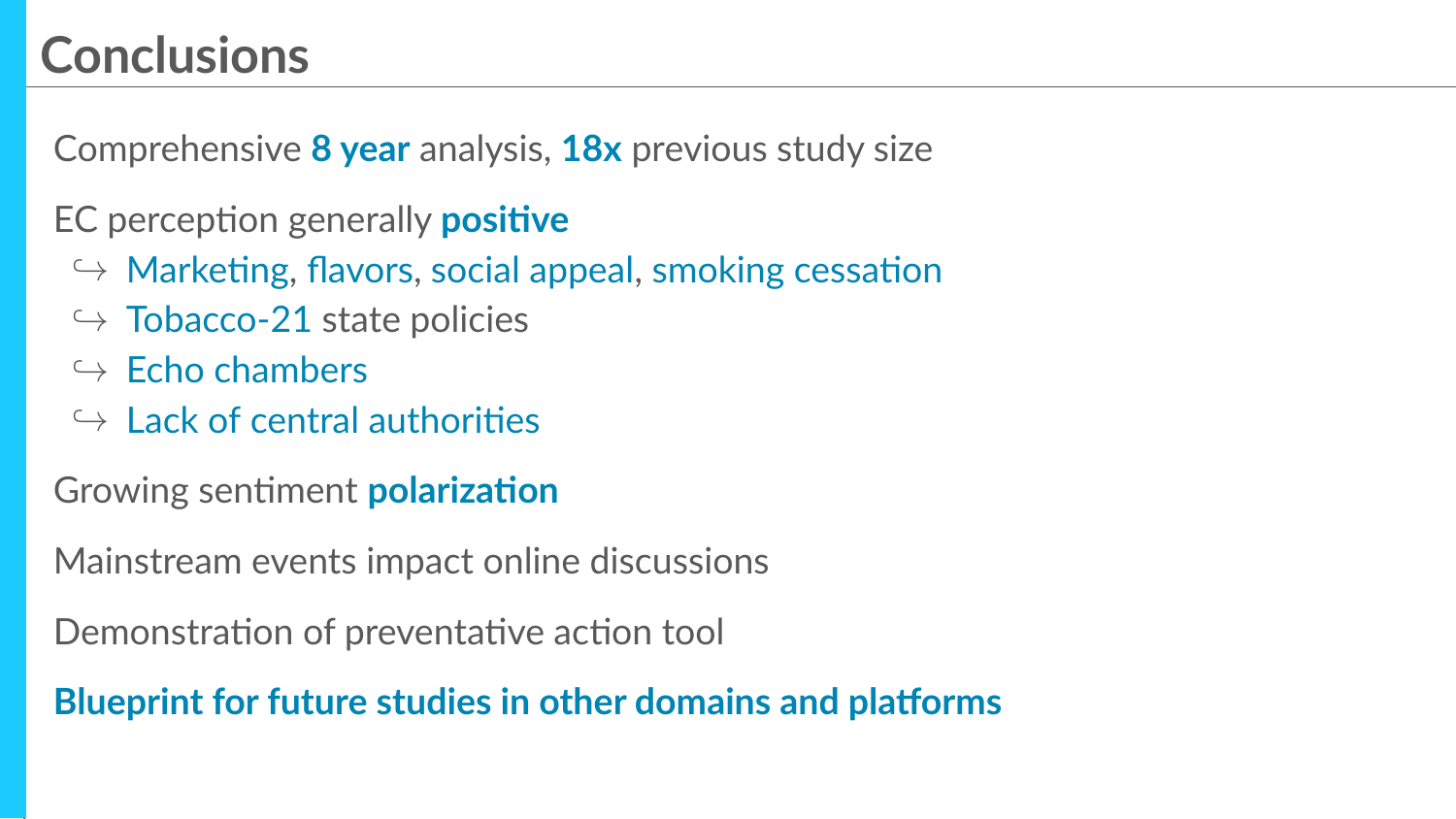

Conclusions
Comprehensive 8 year analysis, 18x previous study size
EC perception generally positive
Marketing, flavors, social appeal, smoking cessation
Tobacco-21 state policies
Echo chambers
Lack of central authorities
Growing sentiment polarization
Mainstream events impact online discussions
Demonstration of preventative action tool
Blueprint for future studies in other domains and platforms